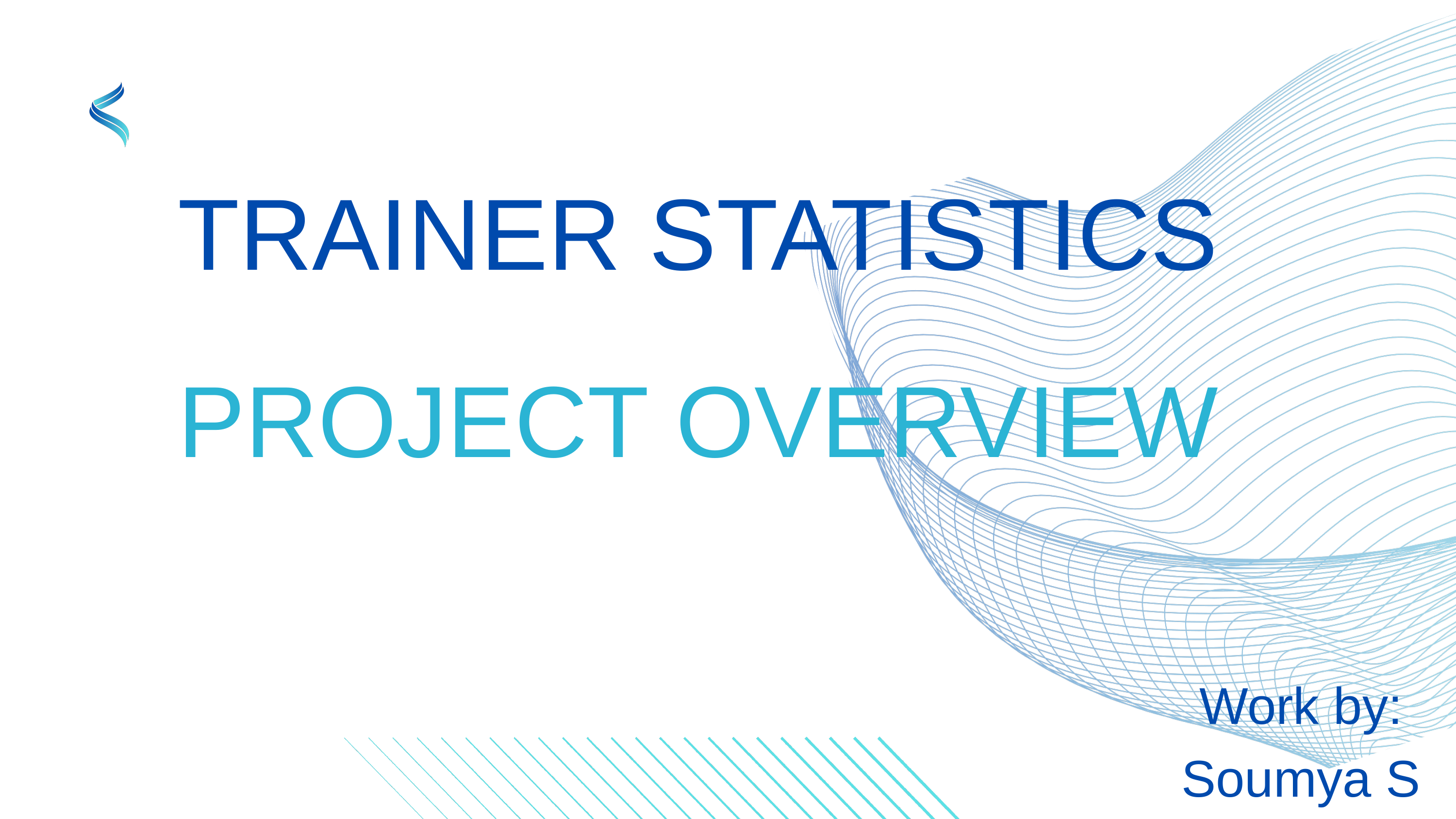

TRAINER STATISTICS
PROJECT OVERVIEW
Work by:
Soumya S